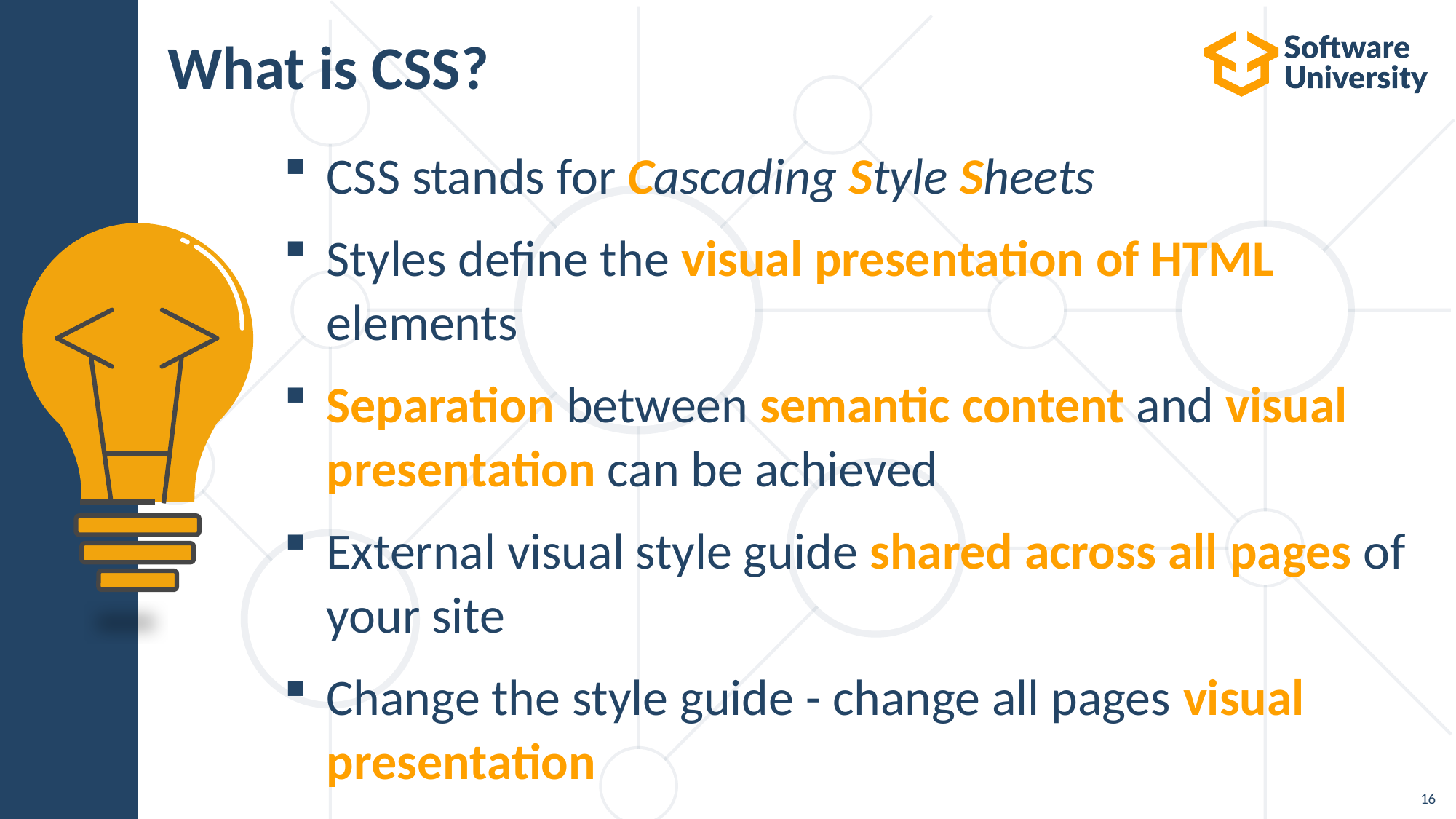

# What is CSS?
CSS stands for Cascading Style Sheets
Styles define the visual presentation of HTML elements
Separation between semantic content and visual presentation can be achieved
External visual style guide shared across all pages of your site
Change the style guide - change all pages visual presentation

16